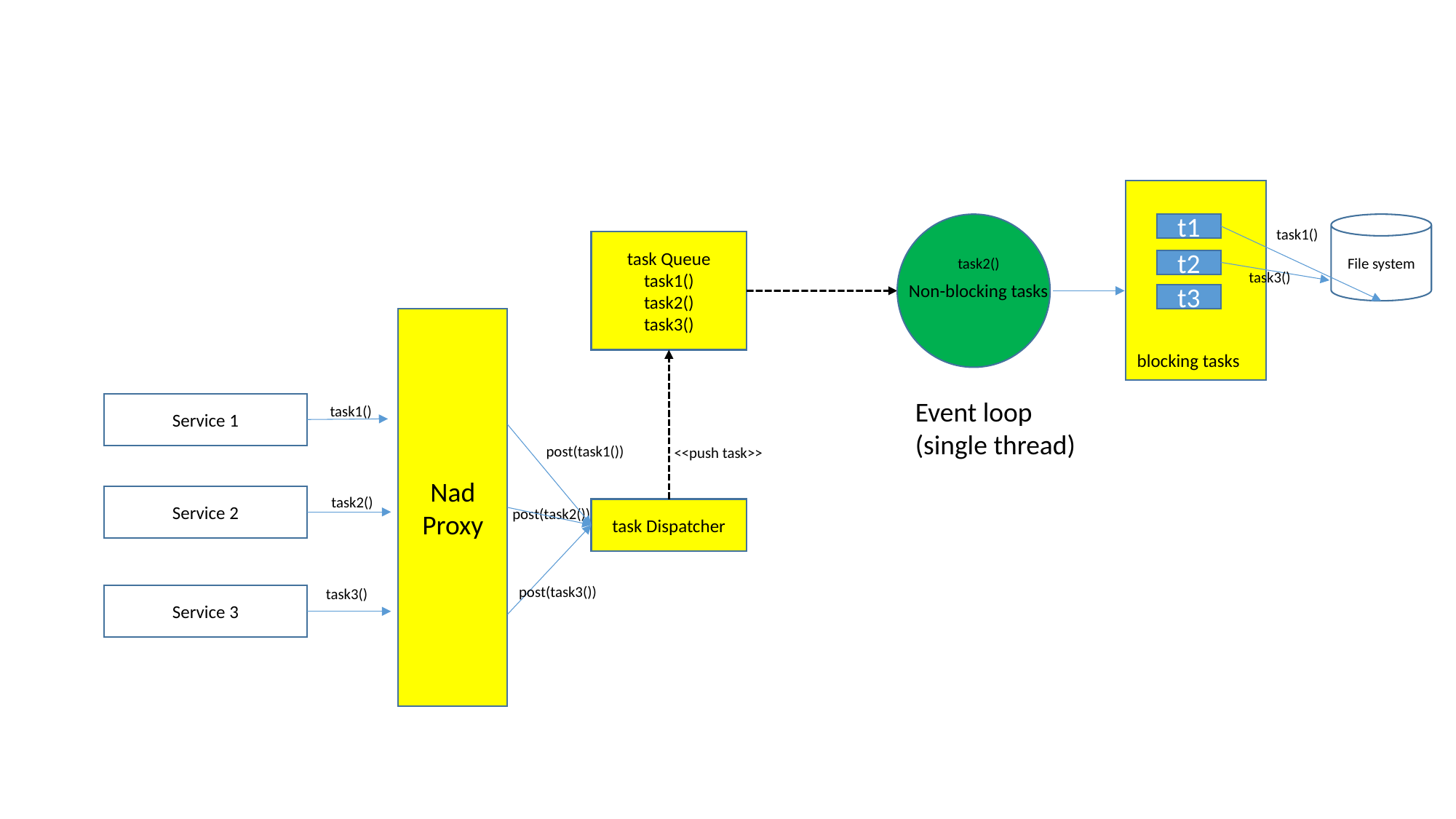

t1
File system
task1()
task Queue
task1()
task2()
task3()
task2()
t2
task3()
Non-blocking tasks
t3
Nad Proxy
blocking tasks
Event loop
(single thread)
Service 1
task1()
post(task1())
<<push task>>
Service 2
task2()
task Dispatcher
post(task2())
post(task3())
task3()
Service 3